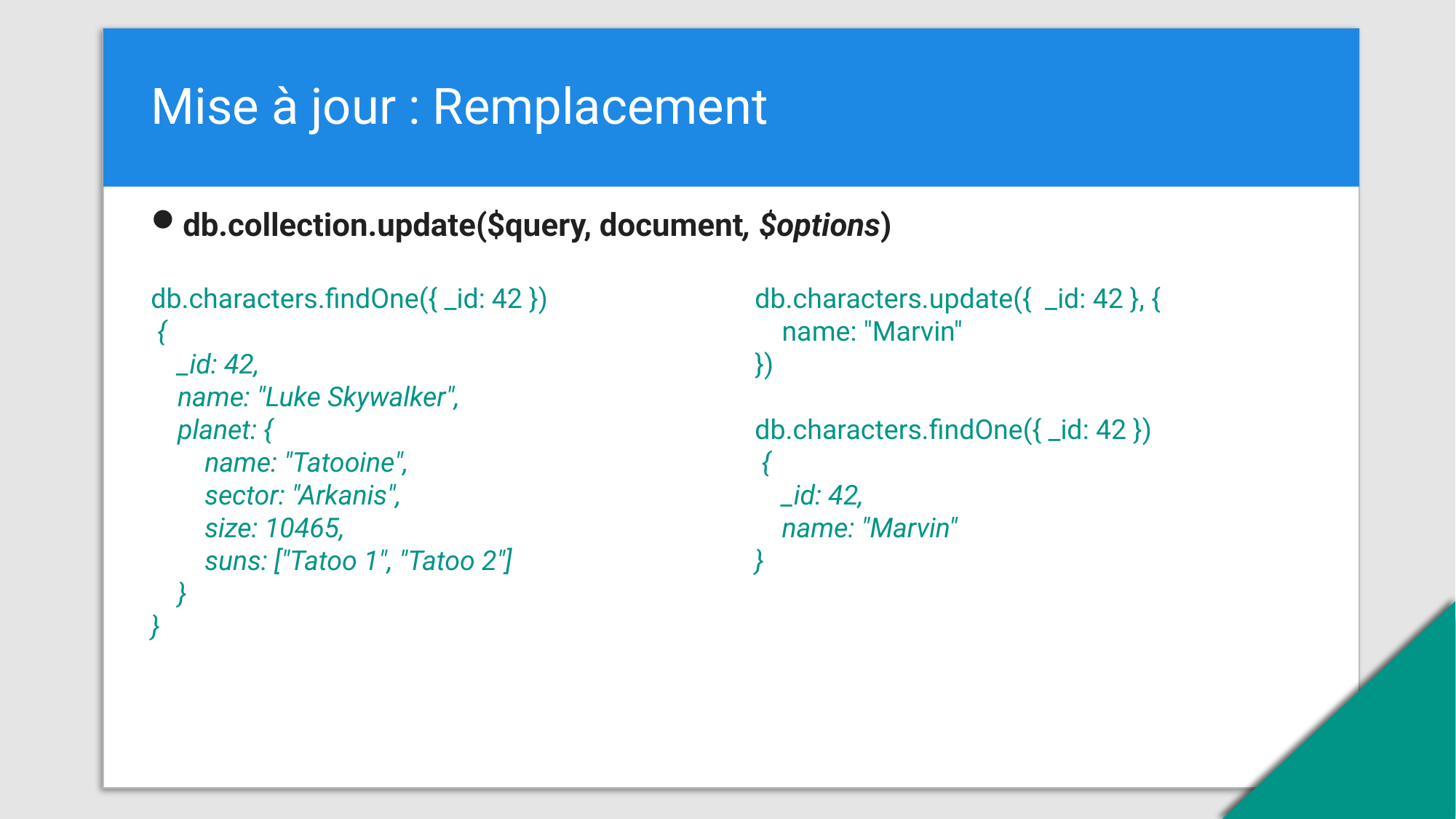

# Mise à jour : Remplacement
db.collection.update($query, document, $options)
db.characters.findOne({ _id: 42 })
 {
    _id: 42,
    name: "Luke Skywalker",
    planet: {
        name: "Tatooine",
        sector: "Arkanis",
        size: 10465,
        suns: ["Tatoo 1", "Tatoo 2"]
    }
}
db.characters.update({  _id: 42 }, {
    name: "Marvin"
})

db.characters.findOne({ _id: 42 })
 {
    _id: 42,
    name: "Marvin"
}